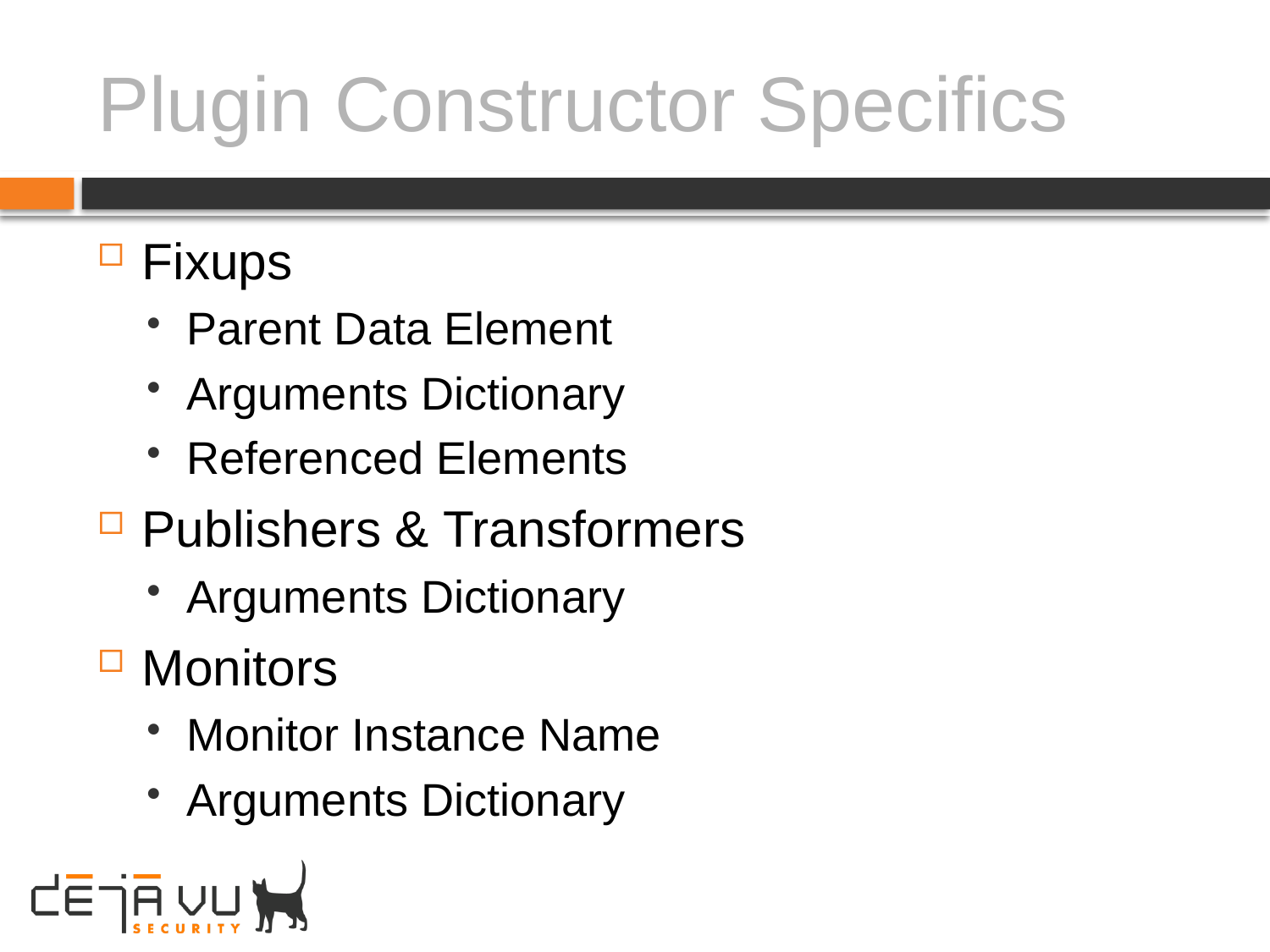

# Plugin Constructor Specifics
Fixups
Parent Data Element
Arguments Dictionary
Referenced Elements
Publishers & Transformers
Arguments Dictionary
Monitors
Monitor Instance Name
Arguments Dictionary